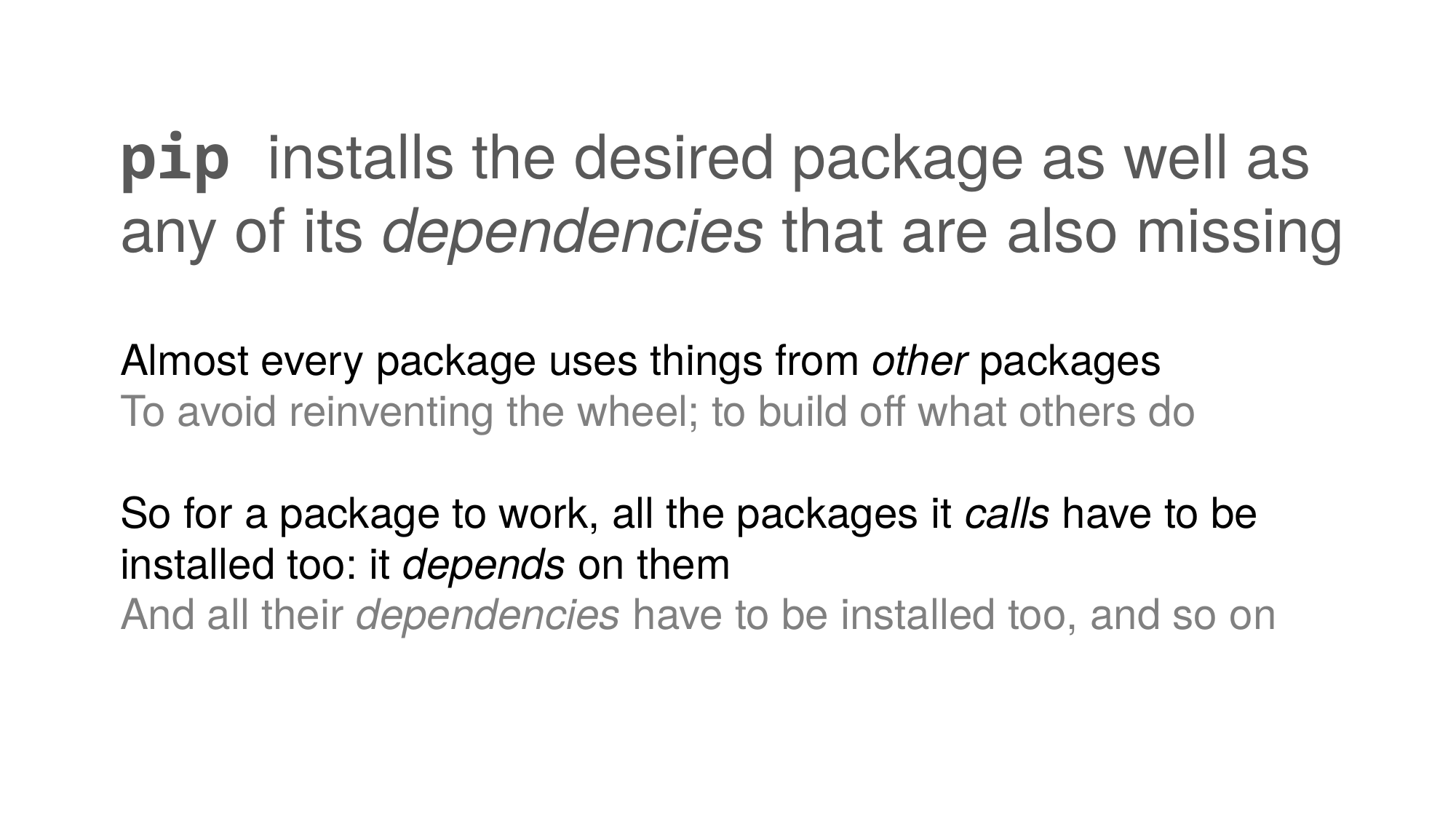

# pip installs the desired package as well as any of its dependencies that are also missing
Almost every package uses things from other packages
To avoid reinventing the wheel; to build off what others do

So for a package to work, all the packages it calls have to be installed too: it depends on them
And all their dependencies have to be installed too, and so on